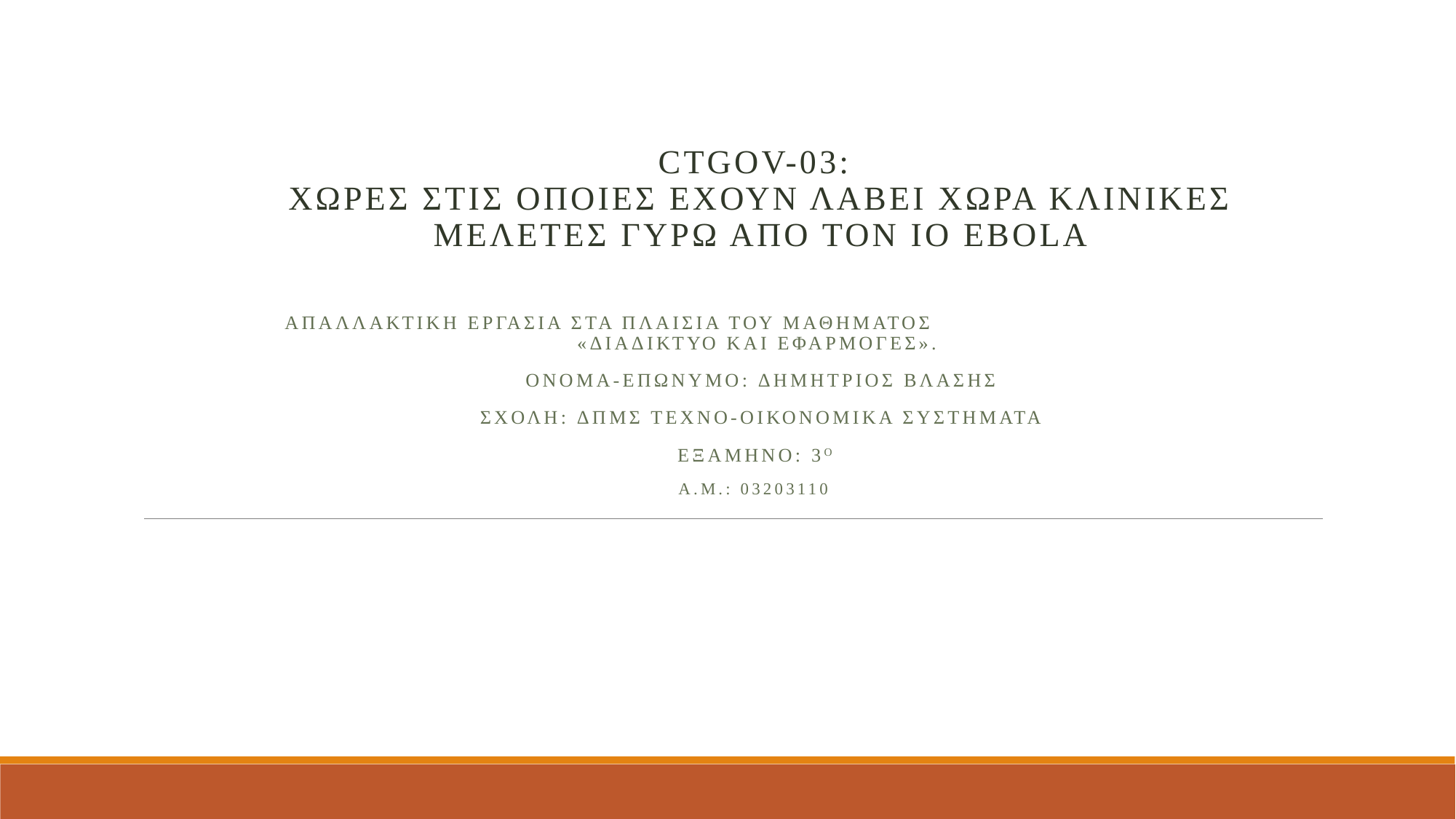

CTGOV-03:
ΧΩρες στις οποΙες εχουν λΑβει χΩρα ΚλινικΕς ΜελΕτες γΥρω απΟ τον ιΟ EBOLA

ΑΠΑΛΛΑΚΤΙΚΗ ΕΡΓΑΣΙΑ ΣΤΑ ΠΛΑΙΣΙΑ ΤΟΥ ΜΑΘΗΜΑΤΟΣ                                        «ΔΙΑΔΙΚΤΥΟ ΚΑΙ ΕΦΑΡΜΟΓΕΣ».
Ονομα-επωνυμο: δημητριοσ βλασησ
ΣΧΟΛΗ: ΔΠΜΣ ΤΕΧΝΟ-ΟΙΚΟΝΟΜΙΚΑ ΣΥΣΤΗΜΑΤΑ
ΕΞΑΜΗΝΟ: 3Ο
A.M.: 03203110